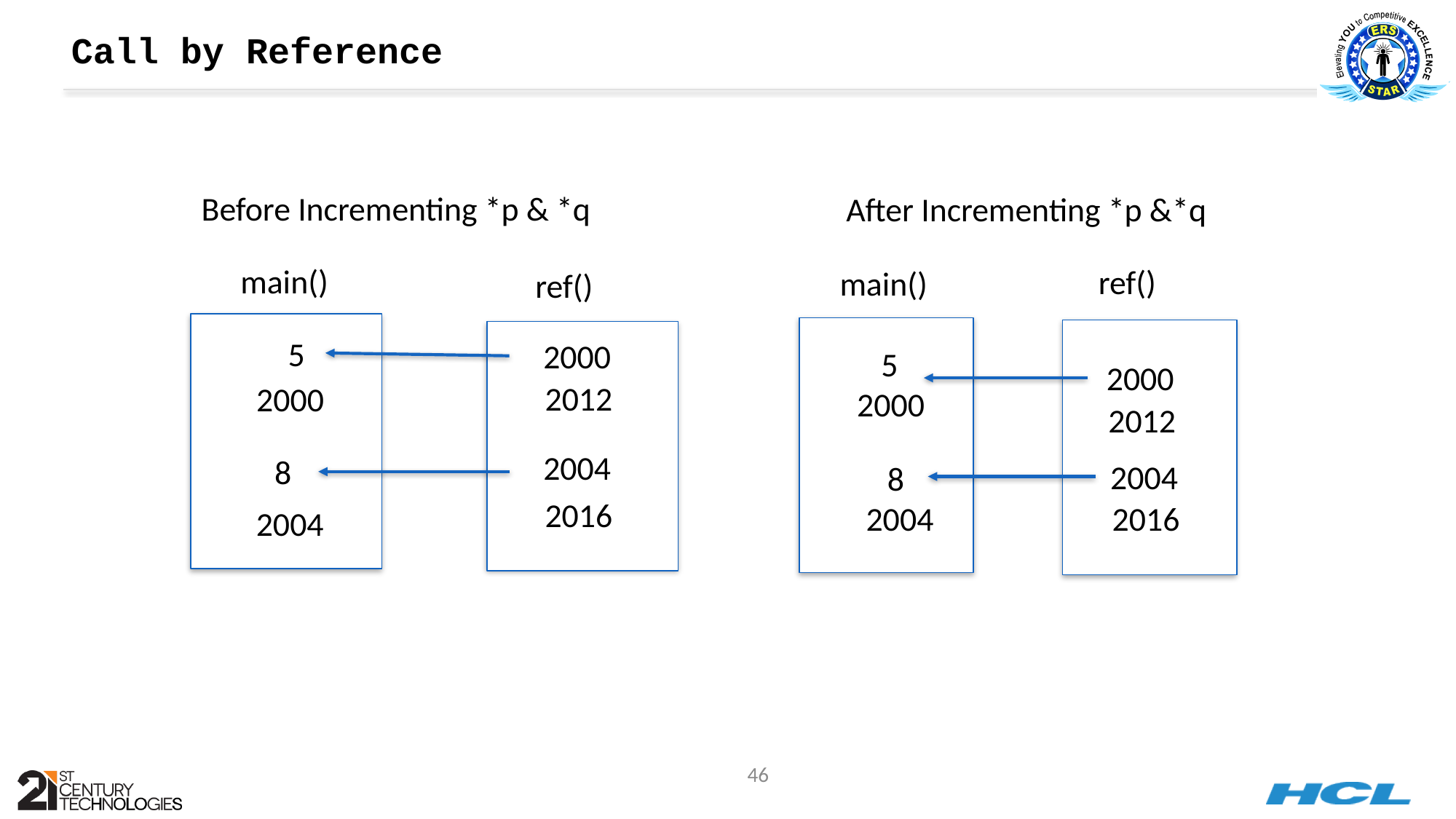

# Call by Reference
Before Incrementing *p & *q
After Incrementing *p &*q
    main()
ref()
    main()
ref()

5
2000
5
2000
2012
2000
2000
2012
2004
8
2004
8
2016
2004
2016
2004
46